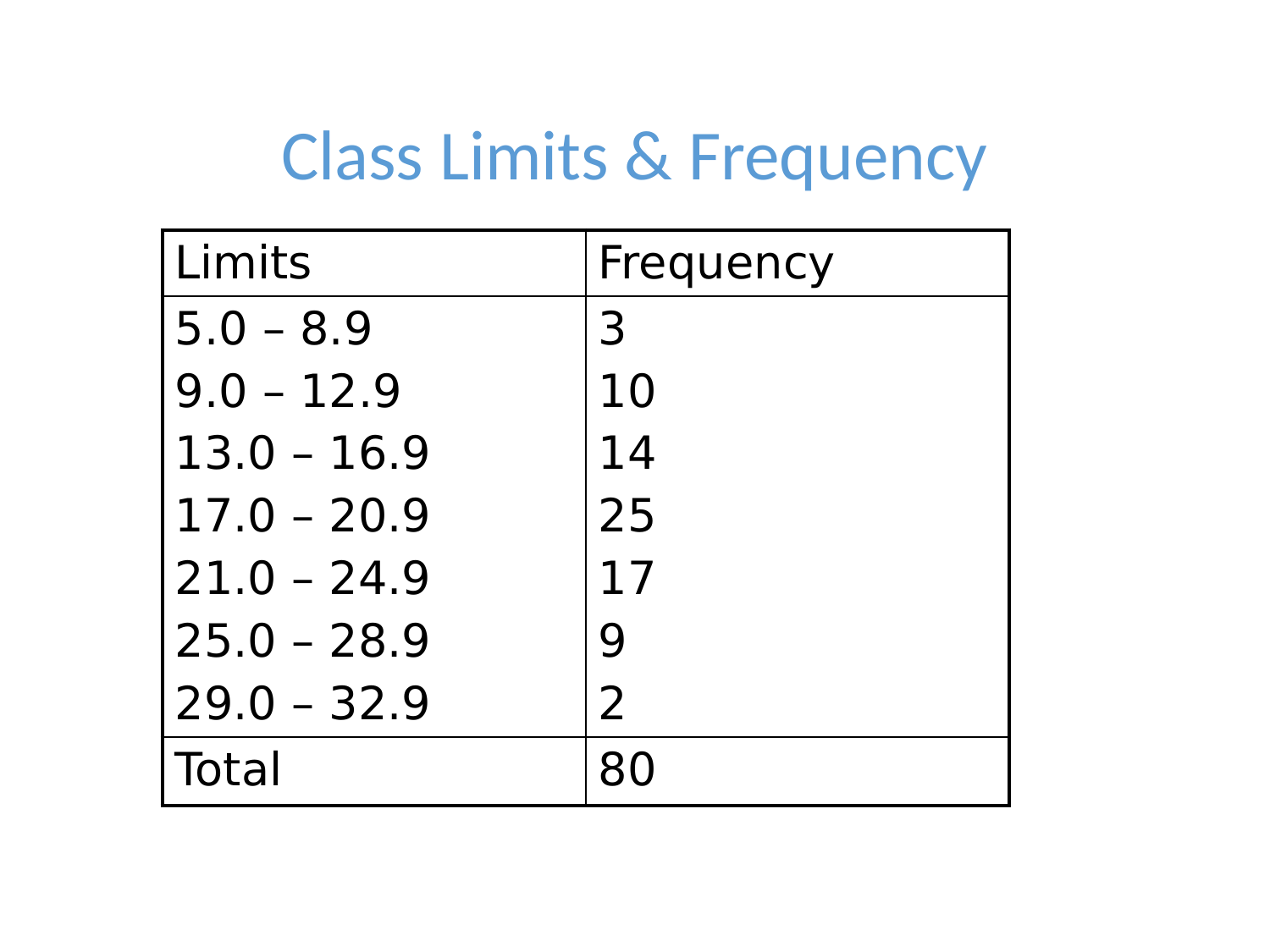

# Class Limits & Frequency
| Limits | Frequency |
| --- | --- |
| 5.0 – 8.9 9.0 – 12.9 13.0 – 16.9 17.0 – 20.9 21.0 – 24.9 25.0 – 28.9 29.0 – 32.9 | 3 10 14 25 17 9 2 |
| Total | 80 |
1/14/24
37